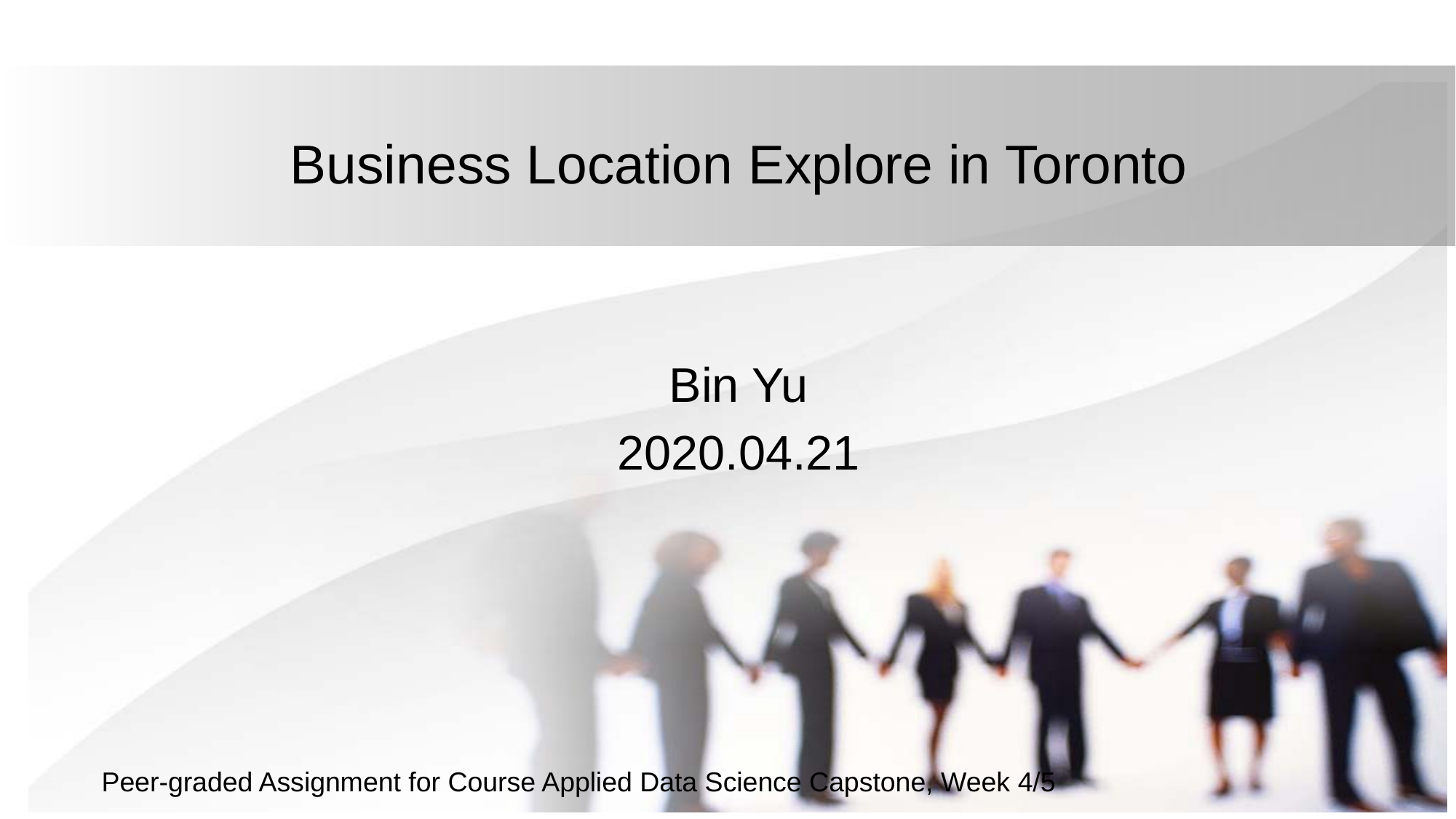

# Business Location Explore in Toronto
Bin Yu
2020.04.21

Peer-graded Assignment for Course Applied Data Science Capstone, Week 4/5